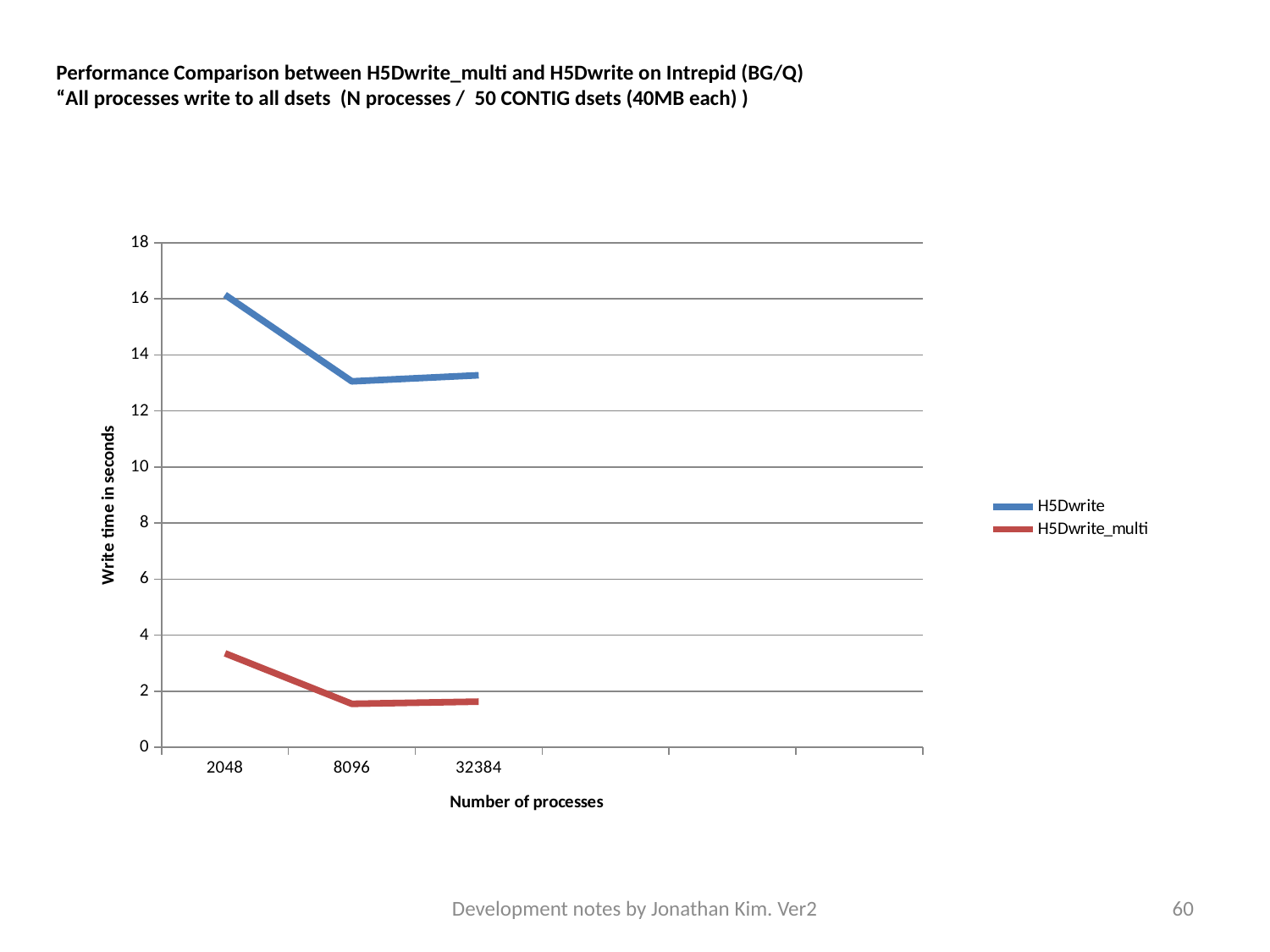

Performance Comparison between H5Dwrite_multi and H5Dwrite on Intrepid (BG/Q)
“All processes write to all dsets  (N processes /  50 CONTIG dsets (40MB each) )

[unsupported chart]

Development notes by Jonathan Kim. Ver2
60